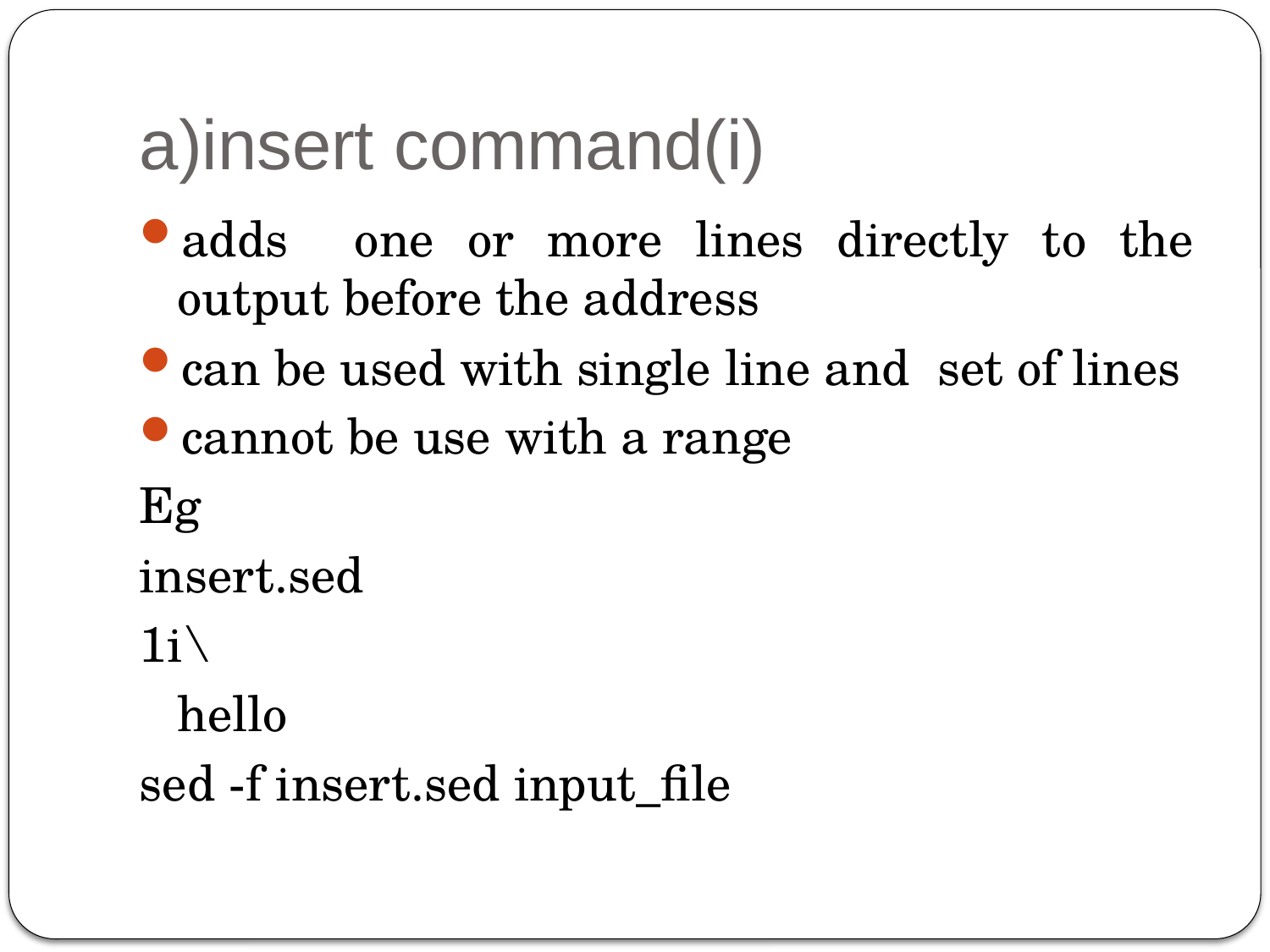

# a)insert command(i)
adds  one or more lines directly to the output before the address
can be used with single line and  set of lines
cannot be use with a range
Eg
insert.sed
1i\
	hello
sed -f insert.sed input_file